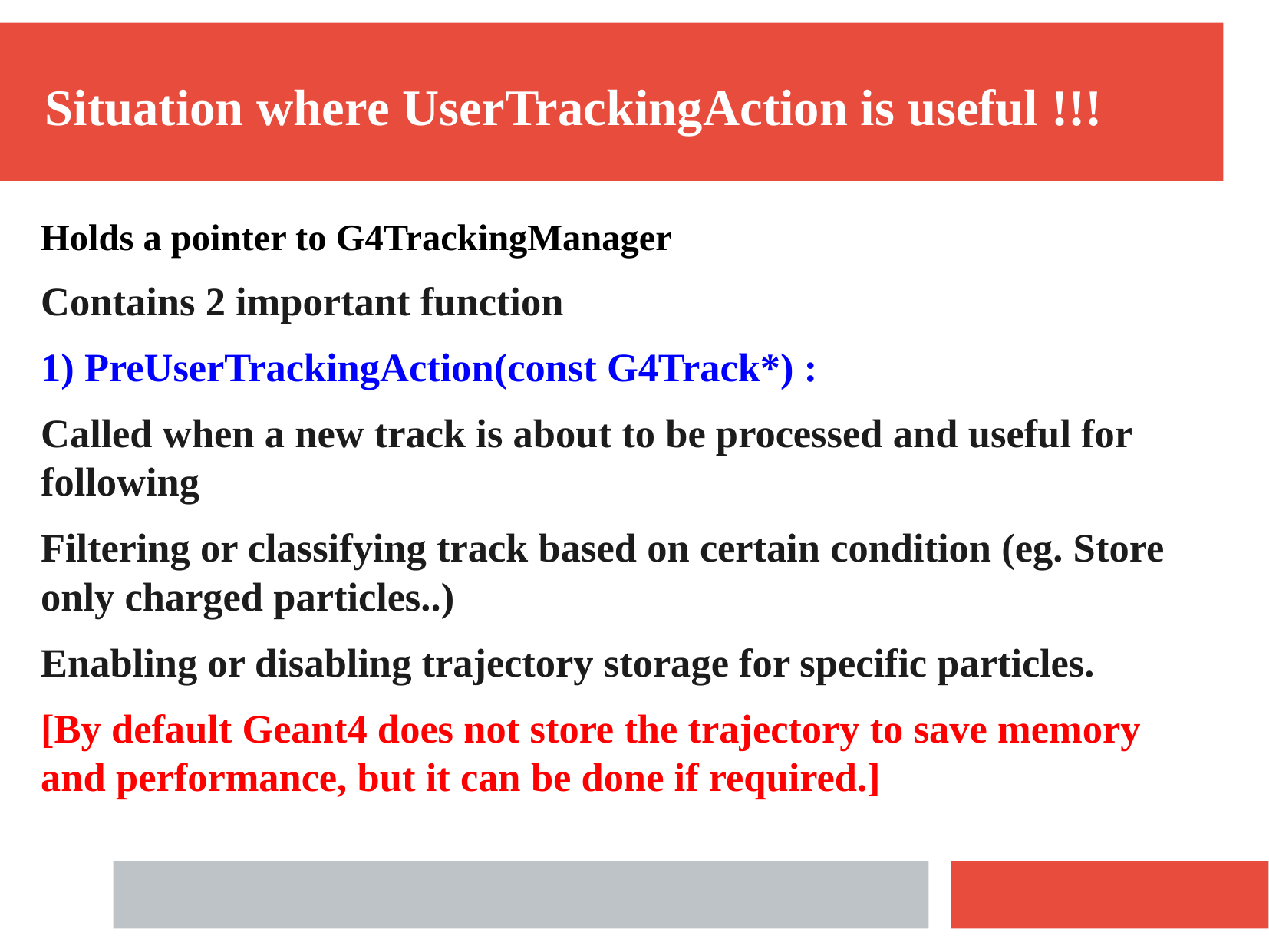

Situation where UserTrackingAction is useful !!!
Holds a pointer to G4TrackingManager
Contains 2 important function
1) PreUserTrackingAction(const G4Track*) :
Called when a new track is about to be processed and useful for following
Filtering or classifying track based on certain condition (eg. Store only charged particles..)
Enabling or disabling trajectory storage for specific particles.
[By default Geant4 does not store the trajectory to save memory and performance, but it can be done if required.]